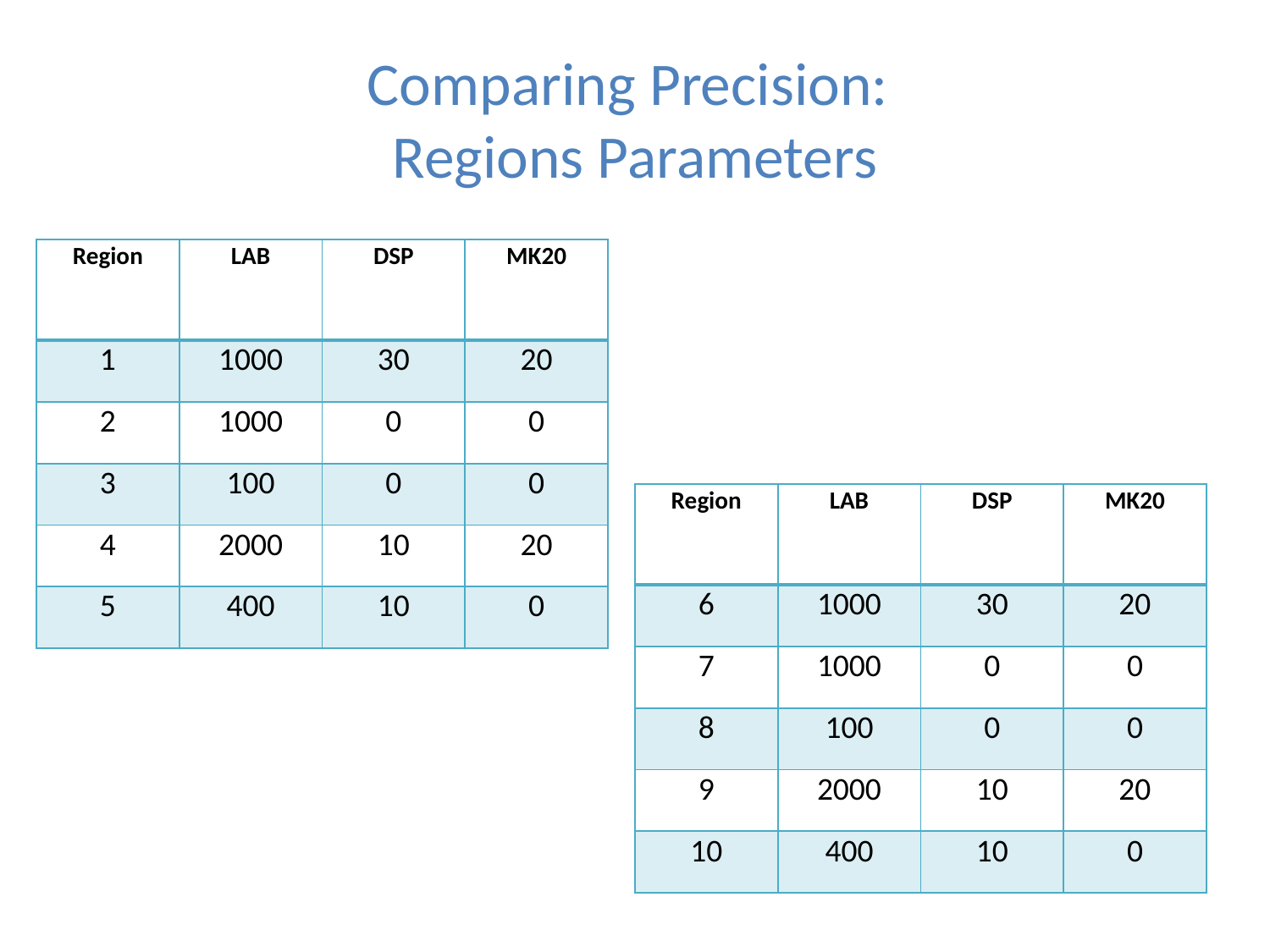

# Comparing Precision: Regions Parameters
| Region | LAB | DSP | MK20 |
| --- | --- | --- | --- |
| 1 | 1000 | 30 | 20 |
| 2 | 1000 | 0 | 0 |
| 3 | 100 | 0 | 0 |
| 4 | 2000 | 10 | 20 |
| 5 | 400 | 10 | 0 |
| Region | LAB | DSP | MK20 |
| --- | --- | --- | --- |
| 6 | 1000 | 30 | 20 |
| 7 | 1000 | 0 | 0 |
| 8 | 100 | 0 | 0 |
| 9 | 2000 | 10 | 20 |
| 10 | 400 | 10 | 0 |